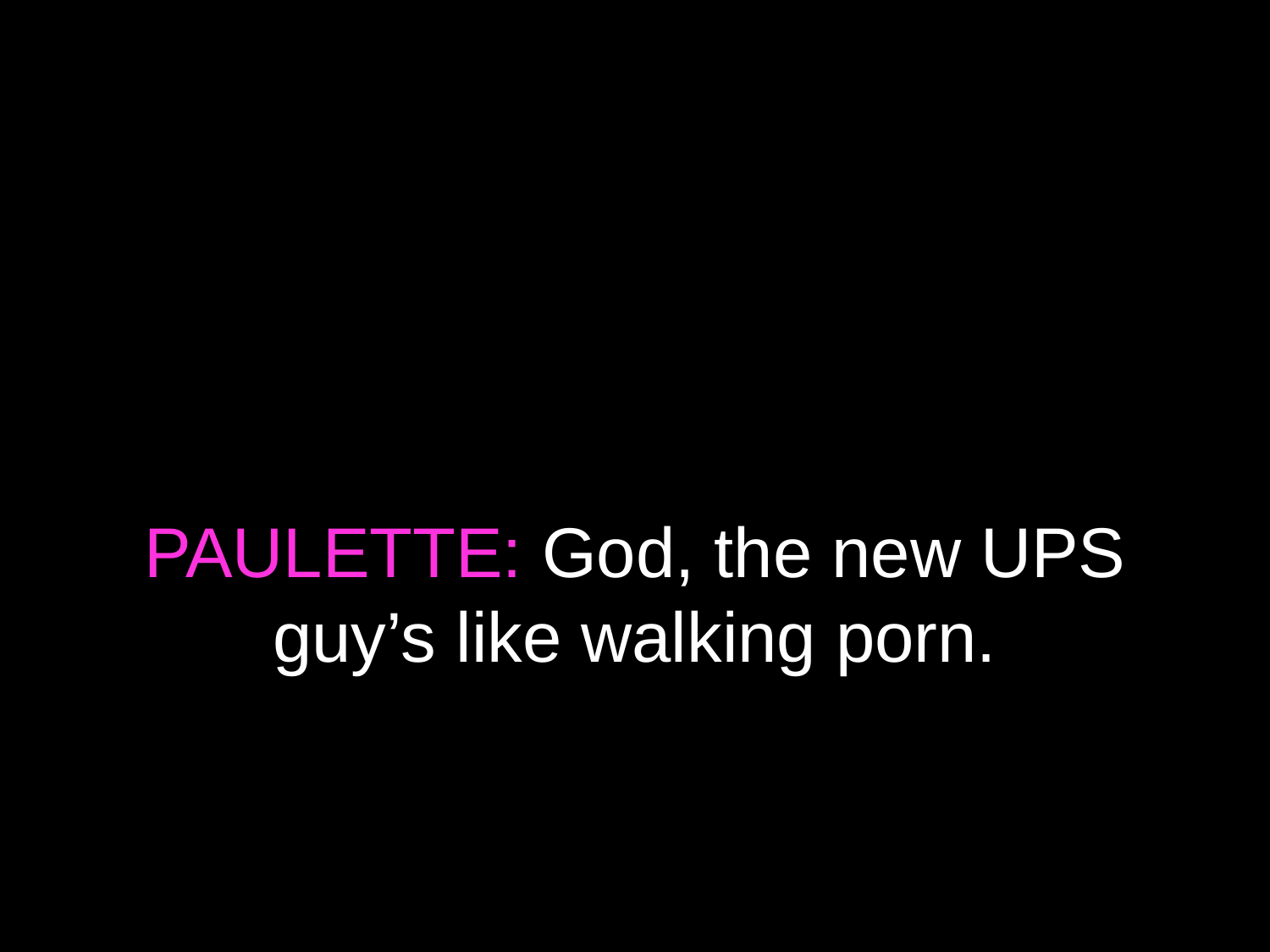

# PAULETTE: God, the new UPS guy’s like walking porn.